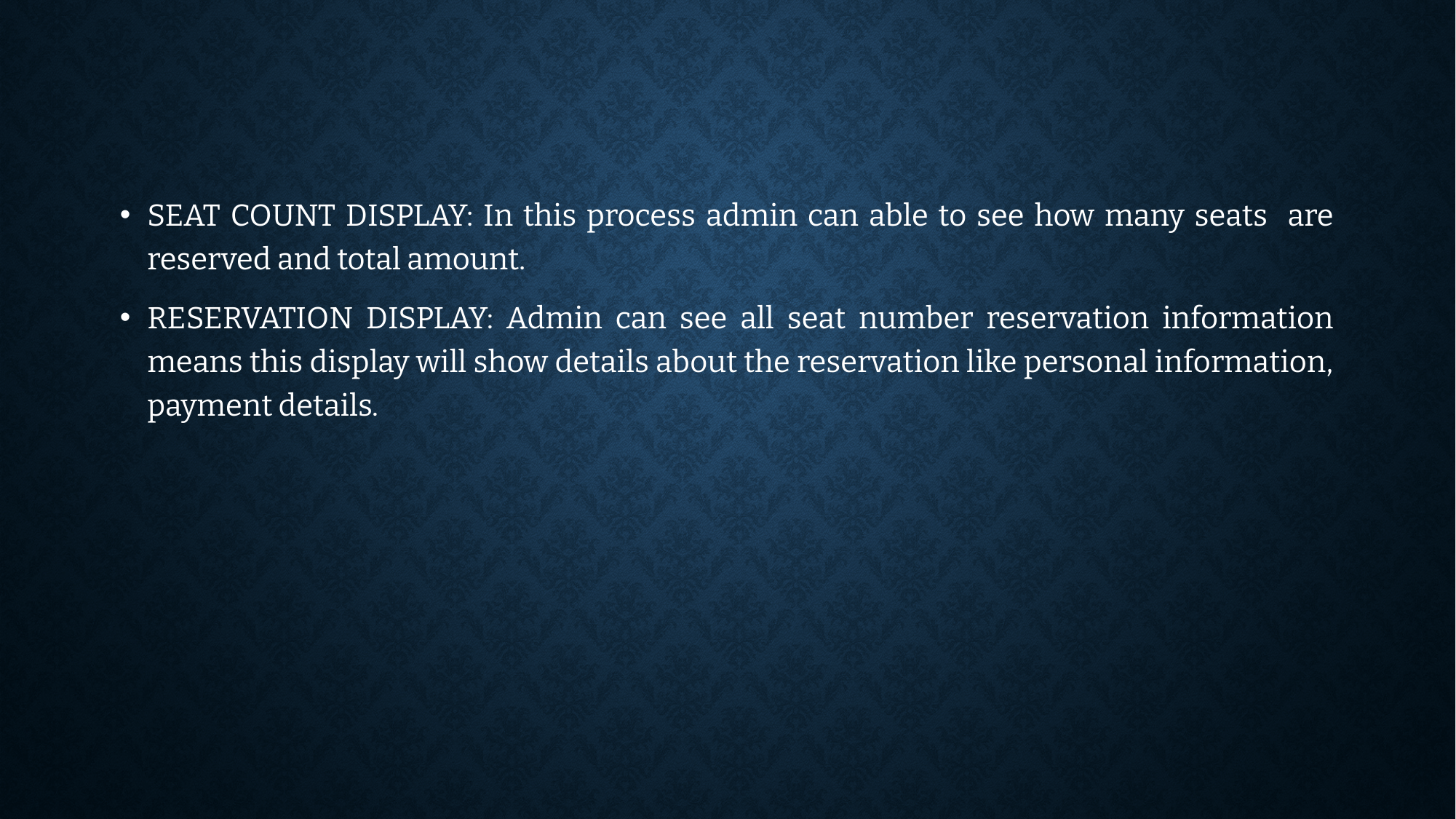

SEAT COUNT DISPLAY: In this process admin can able to see how many seats  are reserved and total amount.
RESERVATION DISPLAY: Admin can see all seat number reservation information means this display will show details about the reservation like personal information, payment details.